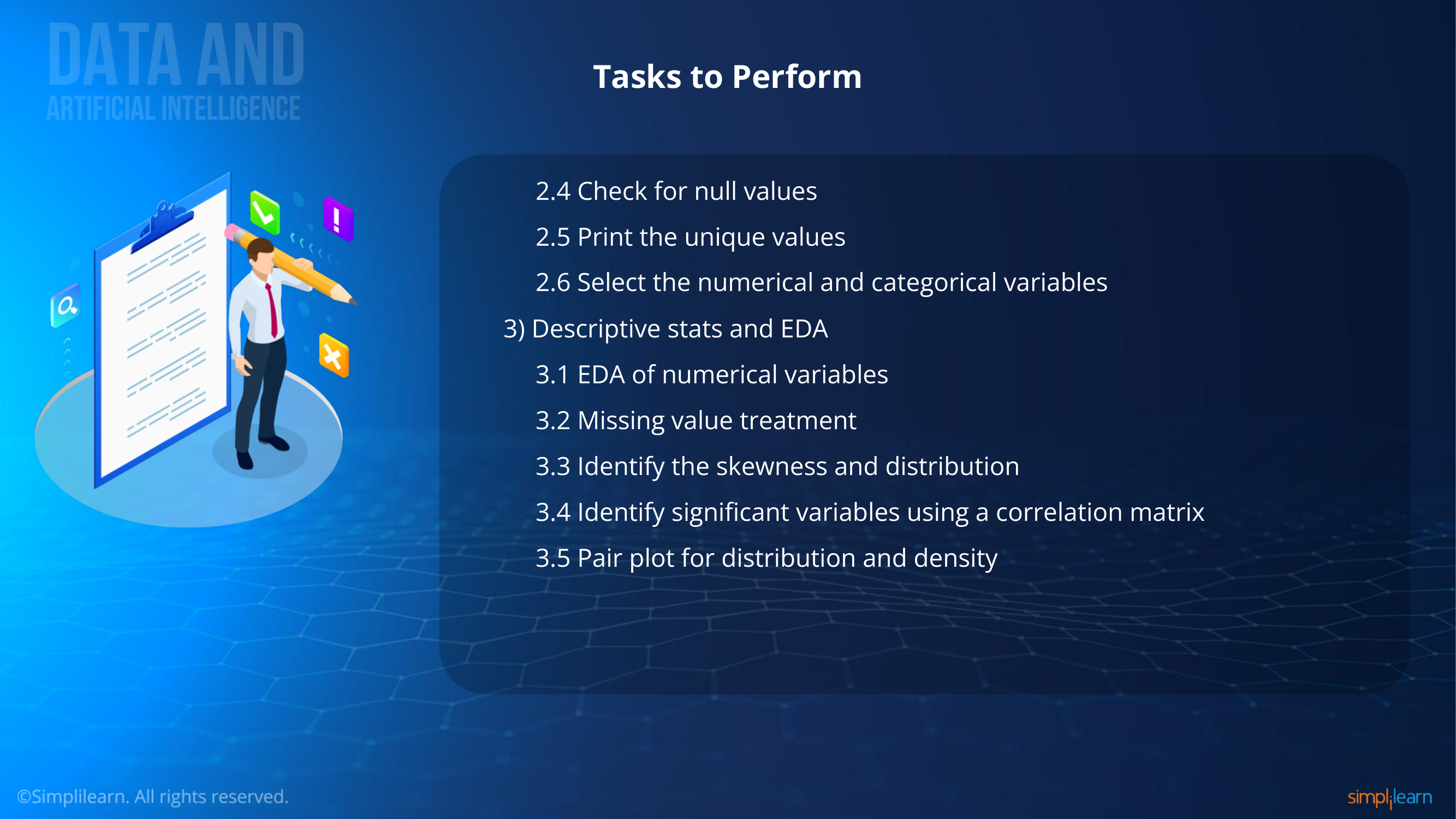

# Tasks to Perform

2.4 Check for null values
2.5 Print the unique values
2.6 Select the numerical and categorical variables
3) Descriptive stats and EDA
3.1 EDA of numerical variables
3.2 Missing value treatment
3.3 Identify the skewness and distribution
3.4 Identify significant variables using a correlation matrix
3.5 Pair plot for distribution and density